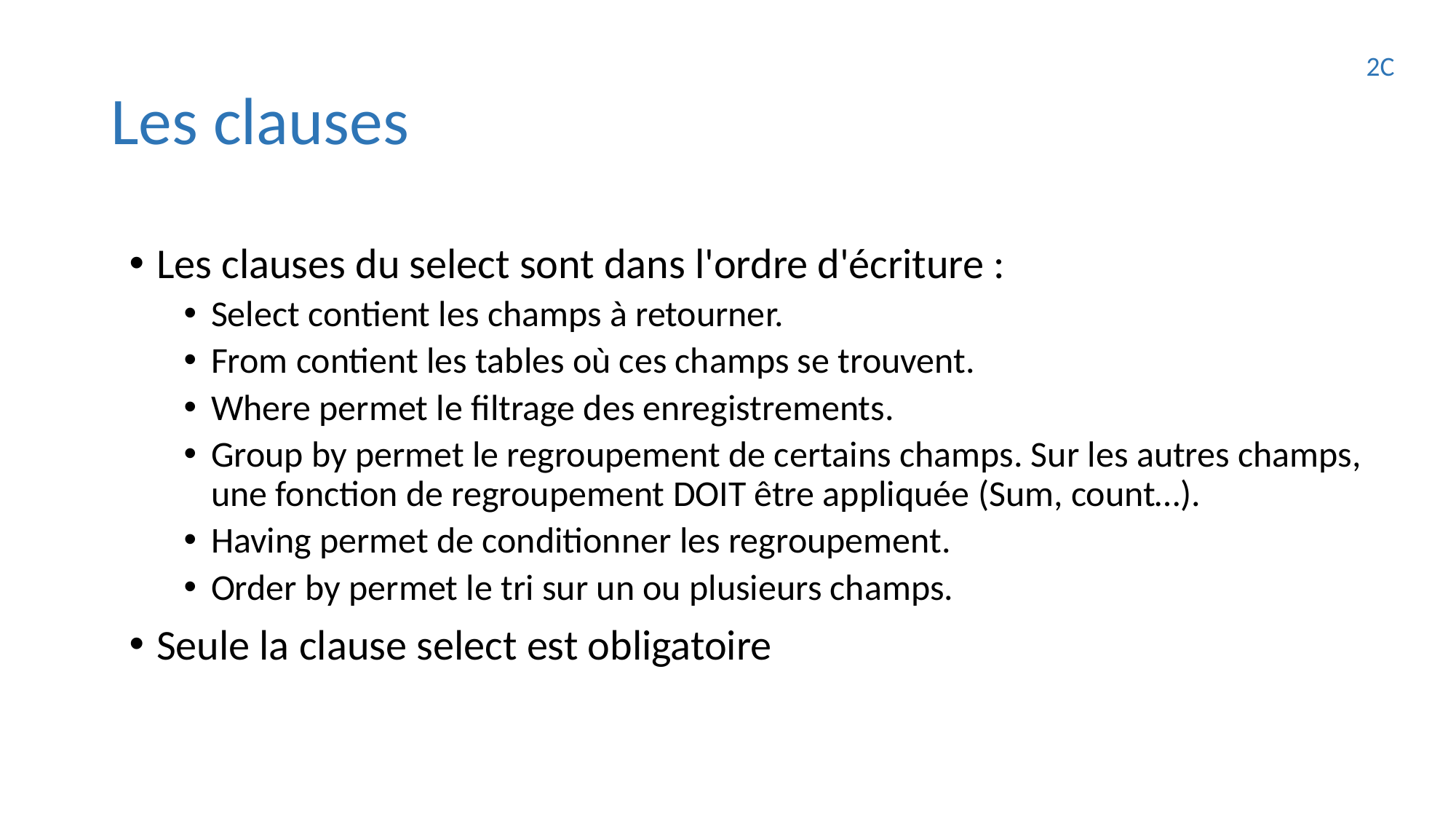

# Les clauses
2C
Les clauses du select sont dans l'ordre d'écriture :
Select contient les champs à retourner.
From contient les tables où ces champs se trouvent.
Where permet le filtrage des enregistrements.
Group by permet le regroupement de certains champs. Sur les autres champs, une fonction de regroupement DOIT être appliquée (Sum, count…).
Having permet de conditionner les regroupement.
Order by permet le tri sur un ou plusieurs champs.
Seule la clause select est obligatoire